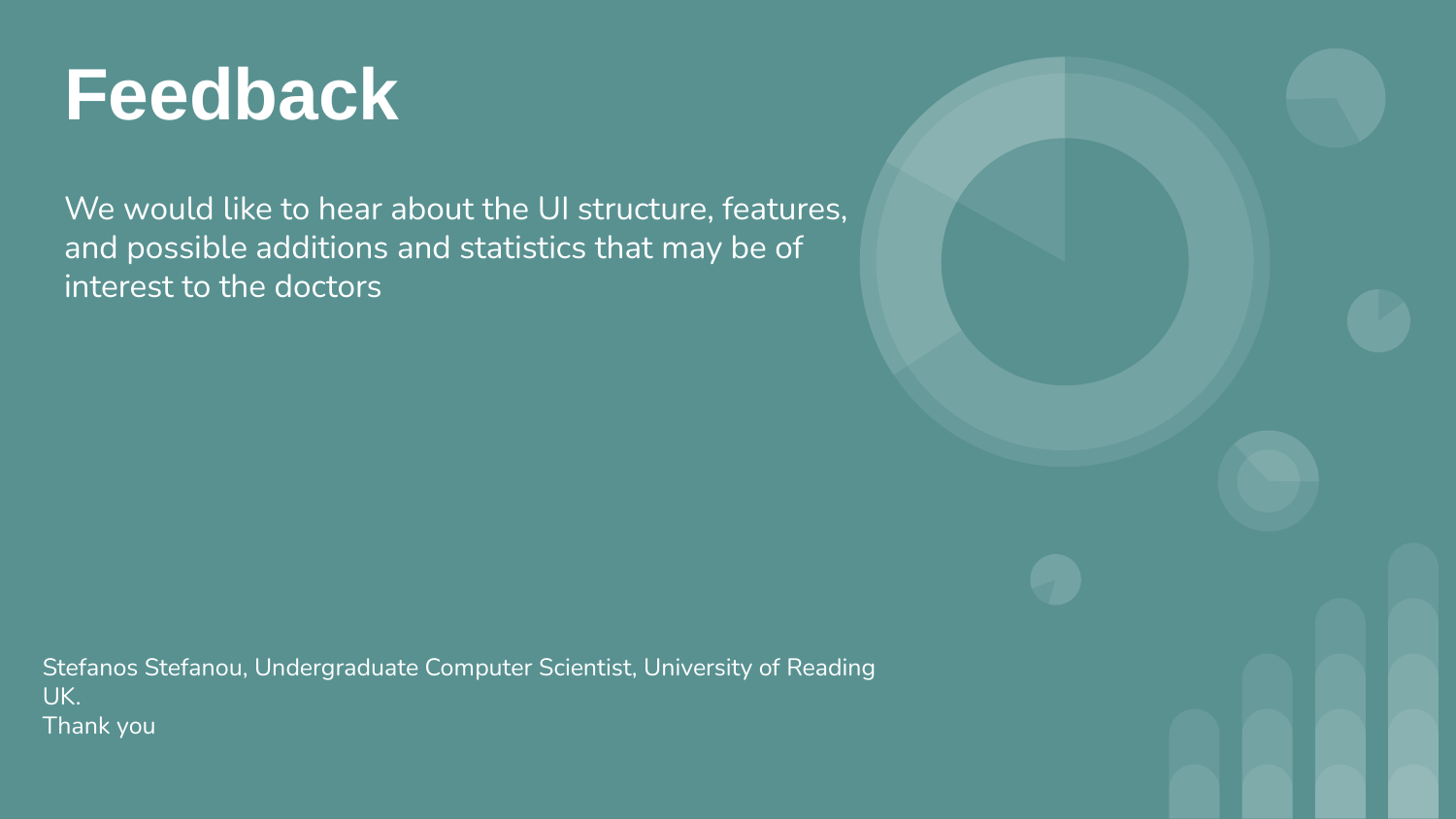

# Feedback
We would like to hear about the UI structure, features, and possible additions and statistics that may be of interest to the doctors
Stefanos Stefanou, Undergraduate Computer Scientist, University of Reading UK.
Thank you